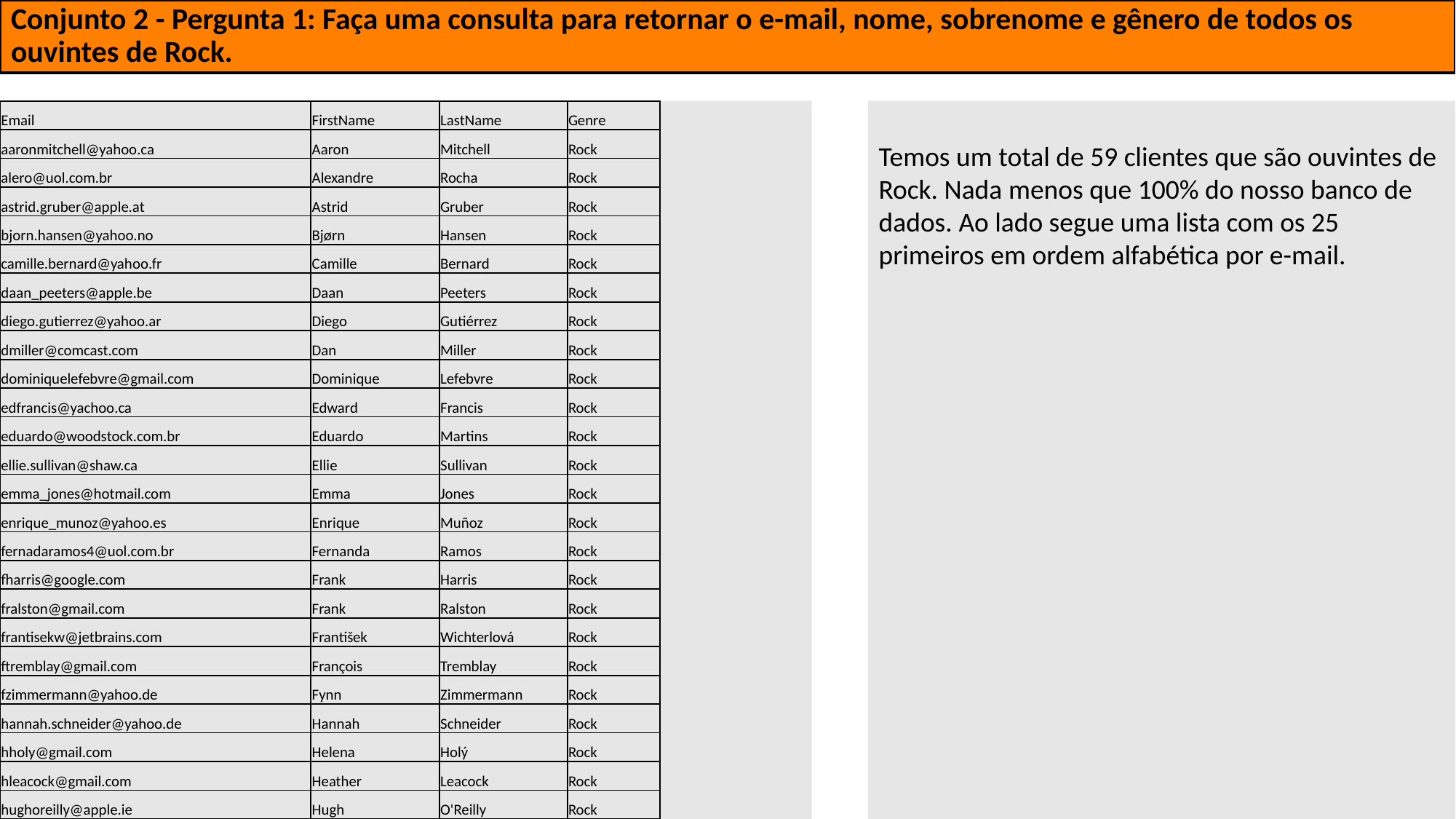

# Conjunto 2 - Pergunta 1: Faça uma consulta para retornar o e-mail, nome, sobrenome e gênero de todos os ouvintes de Rock.
| Email | FirstName | LastName | Genre |
| --- | --- | --- | --- |
| aaronmitchell@yahoo.ca | Aaron | Mitchell | Rock |
| alero@uol.com.br | Alexandre | Rocha | Rock |
| astrid.gruber@apple.at | Astrid | Gruber | Rock |
| bjorn.hansen@yahoo.no | Bjørn | Hansen | Rock |
| camille.bernard@yahoo.fr | Camille | Bernard | Rock |
| daan\_peeters@apple.be | Daan | Peeters | Rock |
| diego.gutierrez@yahoo.ar | Diego | Gutiérrez | Rock |
| dmiller@comcast.com | Dan | Miller | Rock |
| dominiquelefebvre@gmail.com | Dominique | Lefebvre | Rock |
| edfrancis@yachoo.ca | Edward | Francis | Rock |
| eduardo@woodstock.com.br | Eduardo | Martins | Rock |
| ellie.sullivan@shaw.ca | Ellie | Sullivan | Rock |
| emma\_jones@hotmail.com | Emma | Jones | Rock |
| enrique\_munoz@yahoo.es | Enrique | Muñoz | Rock |
| fernadaramos4@uol.com.br | Fernanda | Ramos | Rock |
| fharris@google.com | Frank | Harris | Rock |
| fralston@gmail.com | Frank | Ralston | Rock |
| frantisekw@jetbrains.com | František | Wichterlová | Rock |
| ftremblay@gmail.com | François | Tremblay | Rock |
| fzimmermann@yahoo.de | Fynn | Zimmermann | Rock |
| hannah.schneider@yahoo.de | Hannah | Schneider | Rock |
| hholy@gmail.com | Helena | Holý | Rock |
| hleacock@gmail.com | Heather | Leacock | Rock |
| hughoreilly@apple.ie | Hugh | O'Reilly | Rock |

Temos um total de 59 clientes que são ouvintes de Rock. Nada menos que 100% do nosso banco de dados. Ao lado segue uma lista com os 25 primeiros em ordem alfabética por e-mail.